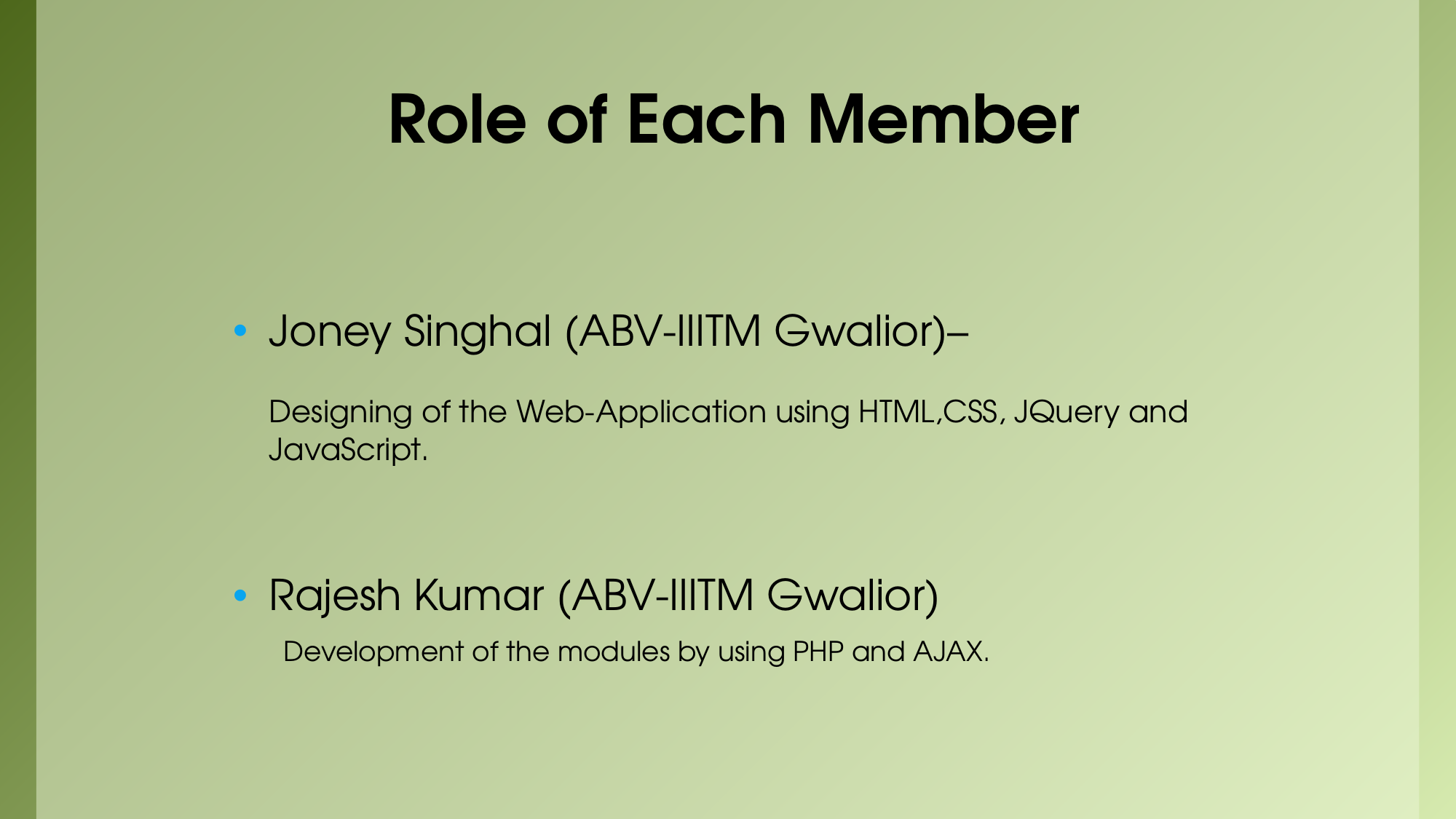

# Role of Each Member
Joney Singhal (ABV-IIITM Gwalior)–
	Designing of the Web-Application using HTML,CSS, JQuery and JavaScript.

Rajesh Kumar (ABV-IIITM Gwalior)
Development of the modules by using PHP and AJAX.